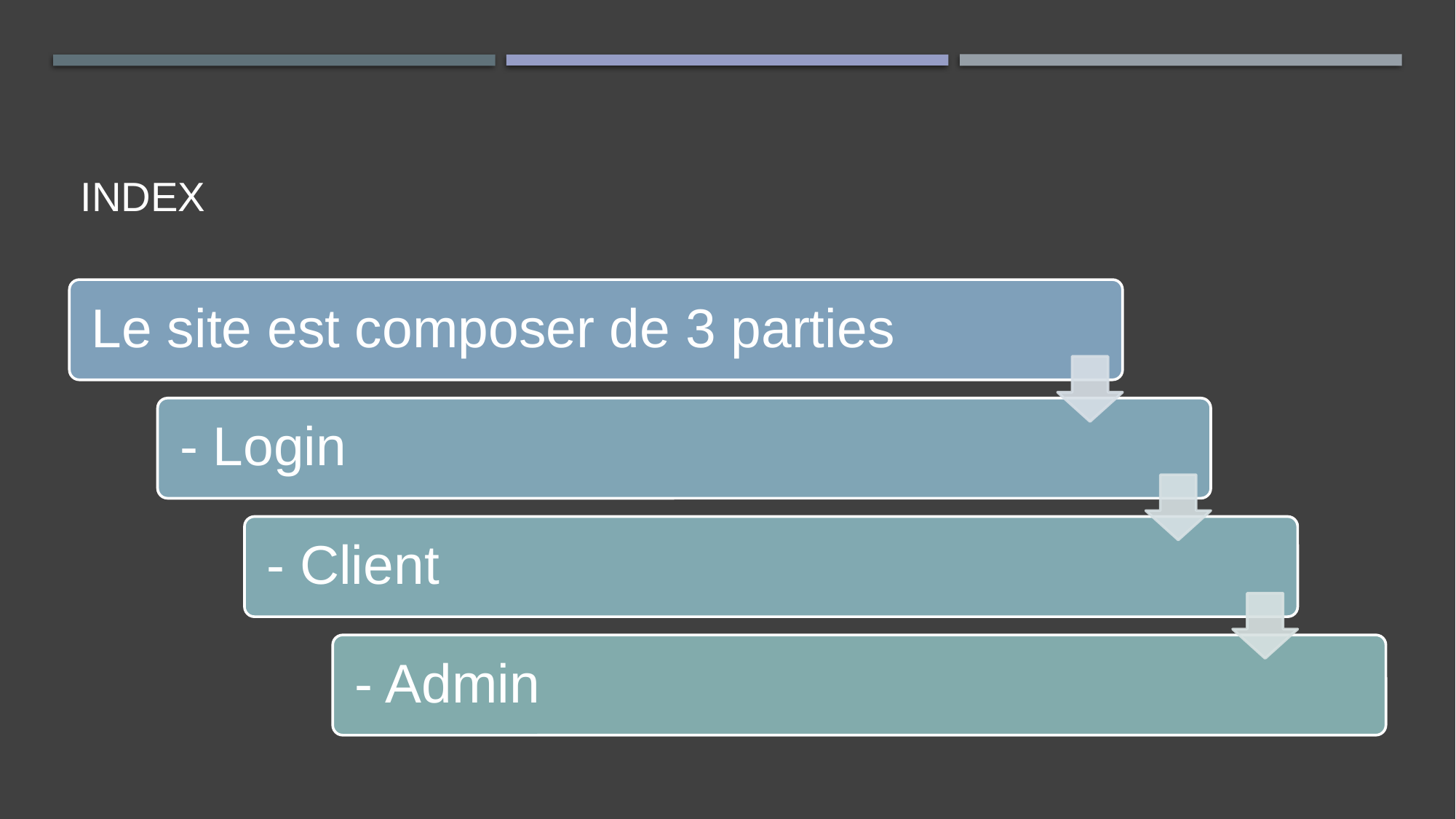

# Index
Le site est composer de 3 parties
- Login
- Client
- Admin